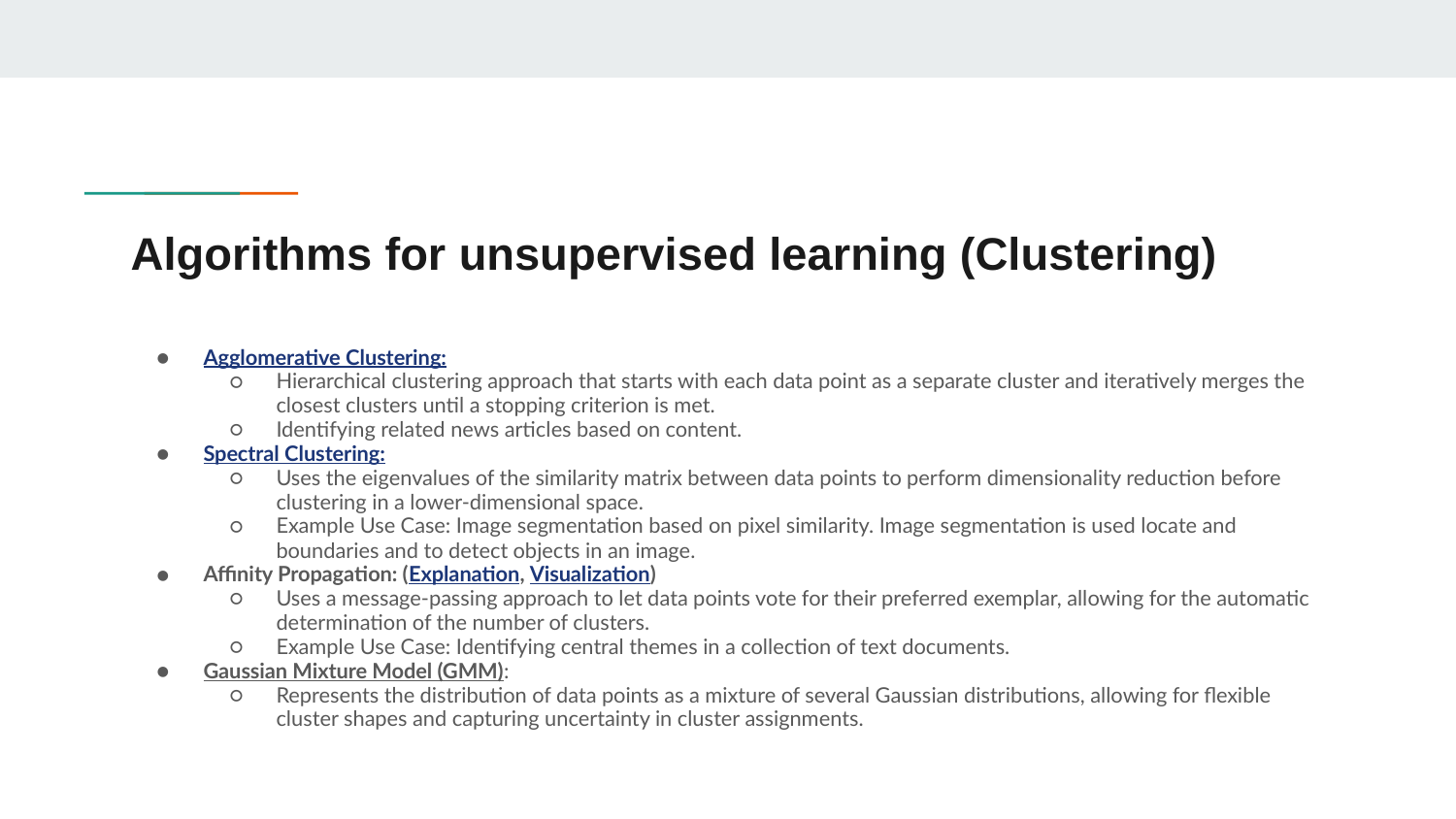

# Algorithms for unsupervised learning (Clustering)
Agglomerative Clustering:
Hierarchical clustering approach that starts with each data point as a separate cluster and iteratively merges the closest clusters until a stopping criterion is met.
Identifying related news articles based on content.
Spectral Clustering:
Uses the eigenvalues of the similarity matrix between data points to perform dimensionality reduction before clustering in a lower-dimensional space.
Example Use Case: Image segmentation based on pixel similarity. Image segmentation is used locate and boundaries and to detect objects in an image.
Affinity Propagation: (Explanation, Visualization)
Uses a message-passing approach to let data points vote for their preferred exemplar, allowing for the automatic determination of the number of clusters.
Example Use Case: Identifying central themes in a collection of text documents.
Gaussian Mixture Model (GMM):
Represents the distribution of data points as a mixture of several Gaussian distributions, allowing for flexible cluster shapes and capturing uncertainty in cluster assignments.